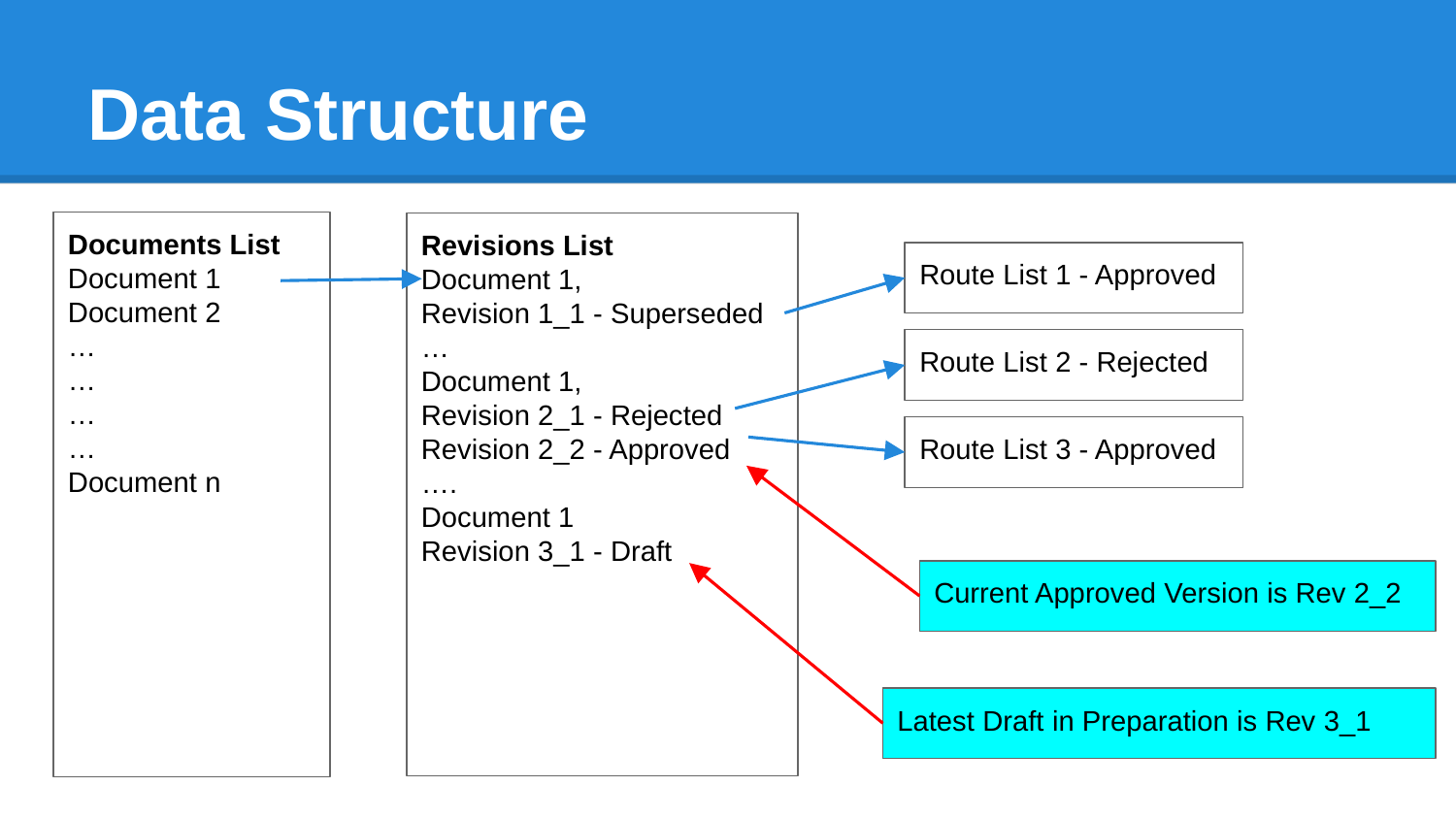

# Data Structure
Documents List
Document 1
Document 2
…
…
…
…
Document n
Revisions List
Document 1,
Revision 1_1 - Superseded
…
Document 1,
Revision 2_1 - Rejected
Revision 2_2 - Approved
….
Document 1
Revision 3_1 - Draft

Route List 1 - Approved
Route List 2 - Rejected
Route List 3 - Approved
Current Approved Version is Rev 2_2
Latest Draft in Preparation is Rev 3_1